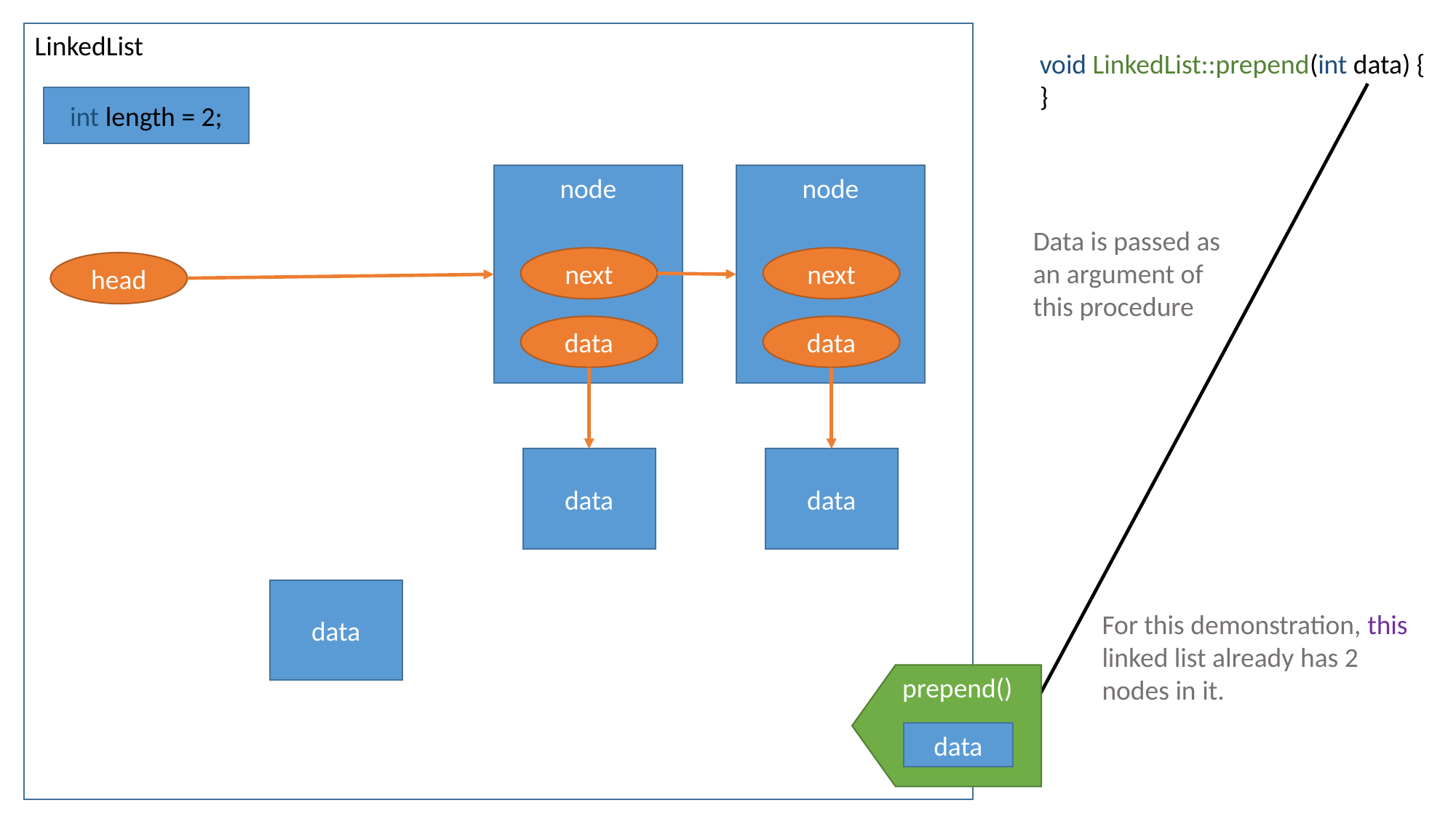

LinkedList
void LinkedList::prepend(int data) {
}
int length = 2;
node
node
Data is passed as an argument of this procedure
next
next
head
data
data
data
data
data
For this demonstration, this linked list already has 2 nodes in it.

prepend()
data